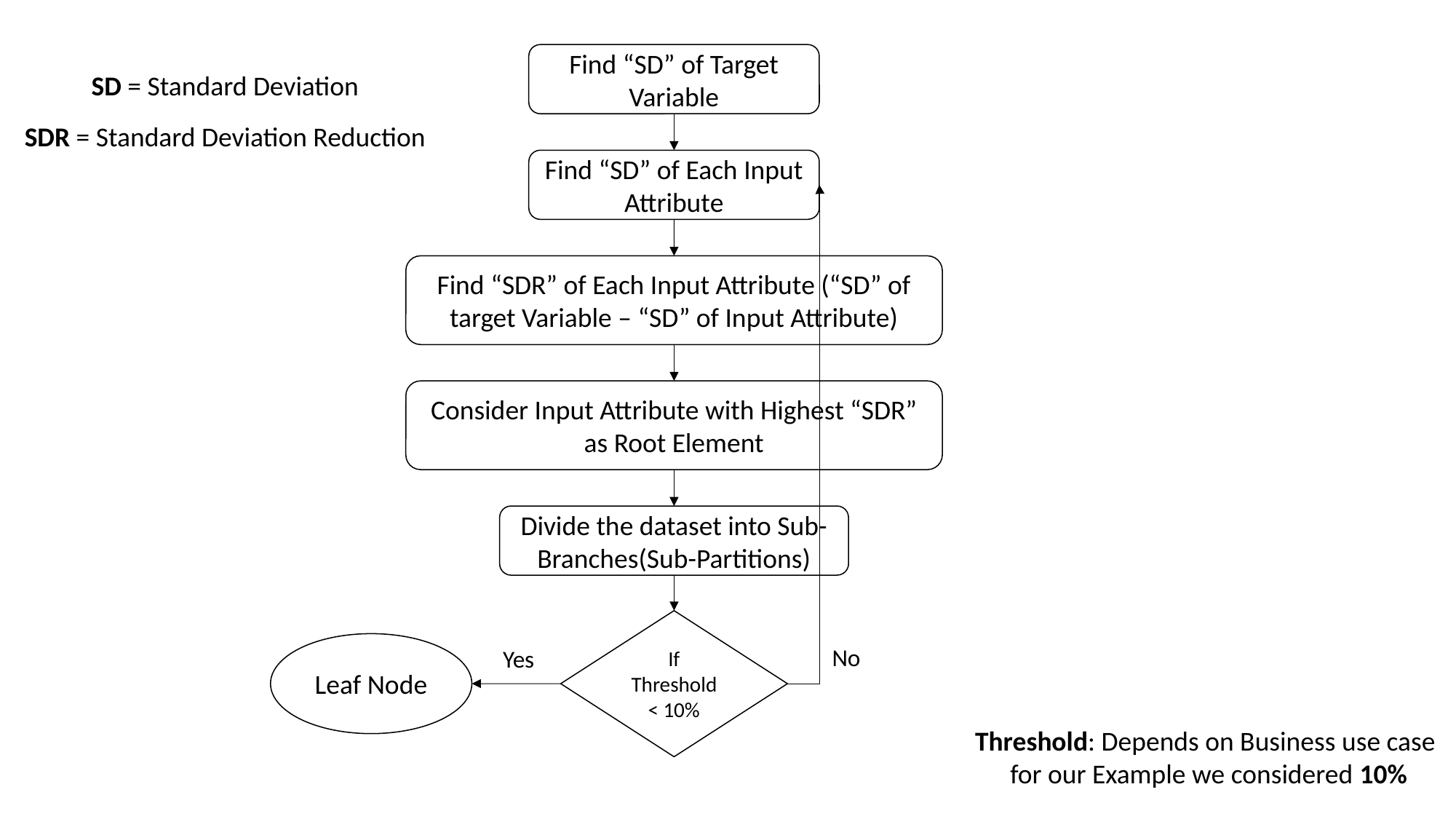

Find “SD” of Target Variable
SD = Standard Deviation
SDR = Standard Deviation Reduction
Find “SD” of Each Input Attribute
Find “SDR” of Each Input Attribute (“SD” of target Variable – “SD” of Input Attribute)
Consider Input Attribute with Highest “SDR” as Root Element
Divide the dataset into Sub-Branches(Sub-Partitions)
If Threshold < 10%
Leaf Node
No
Yes
Threshold: Depends on Business use case
for our Example we considered 10%